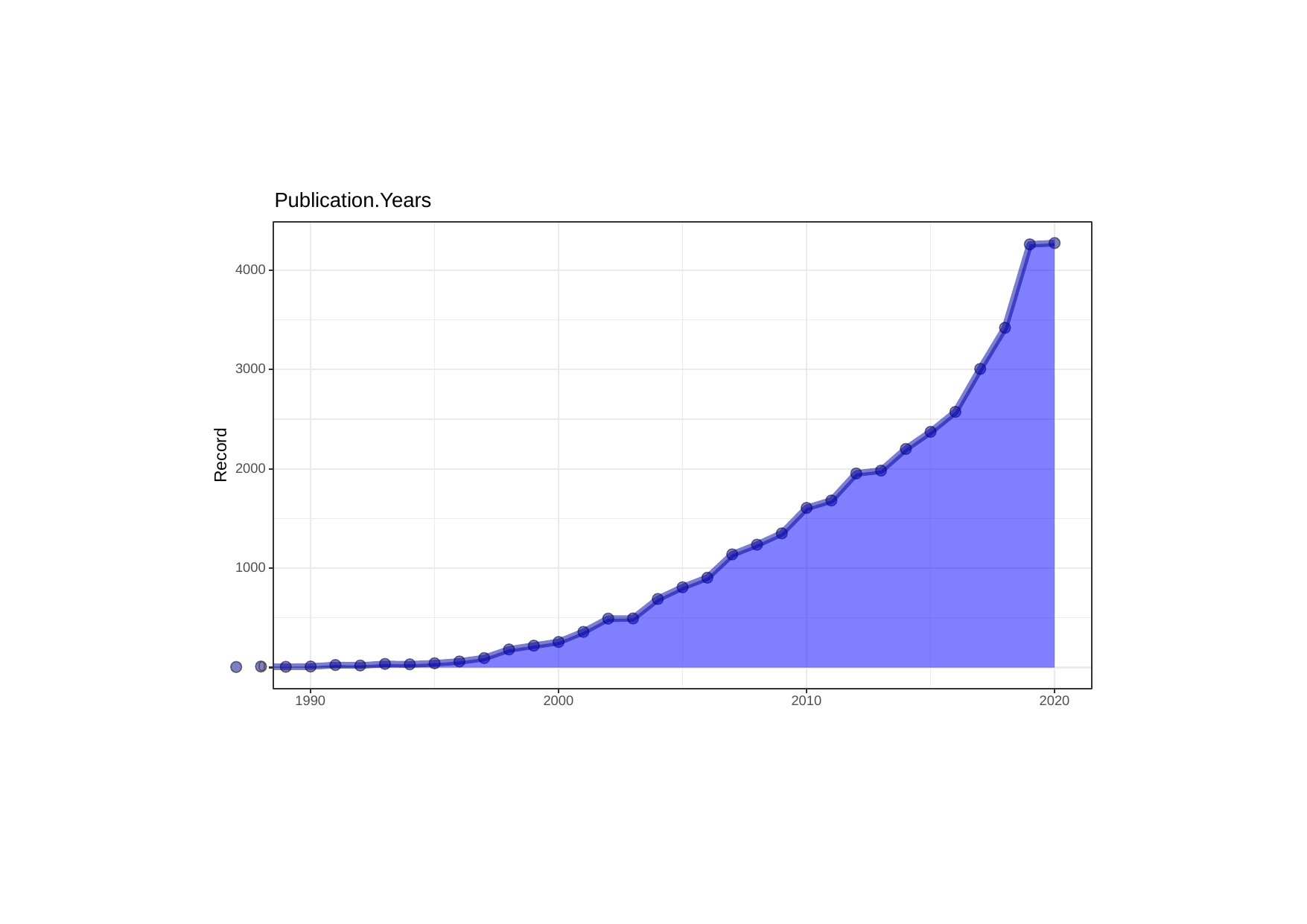

Publication.Years

4000

3000

Record
2000

1000

0

1990
2000
2010
2020